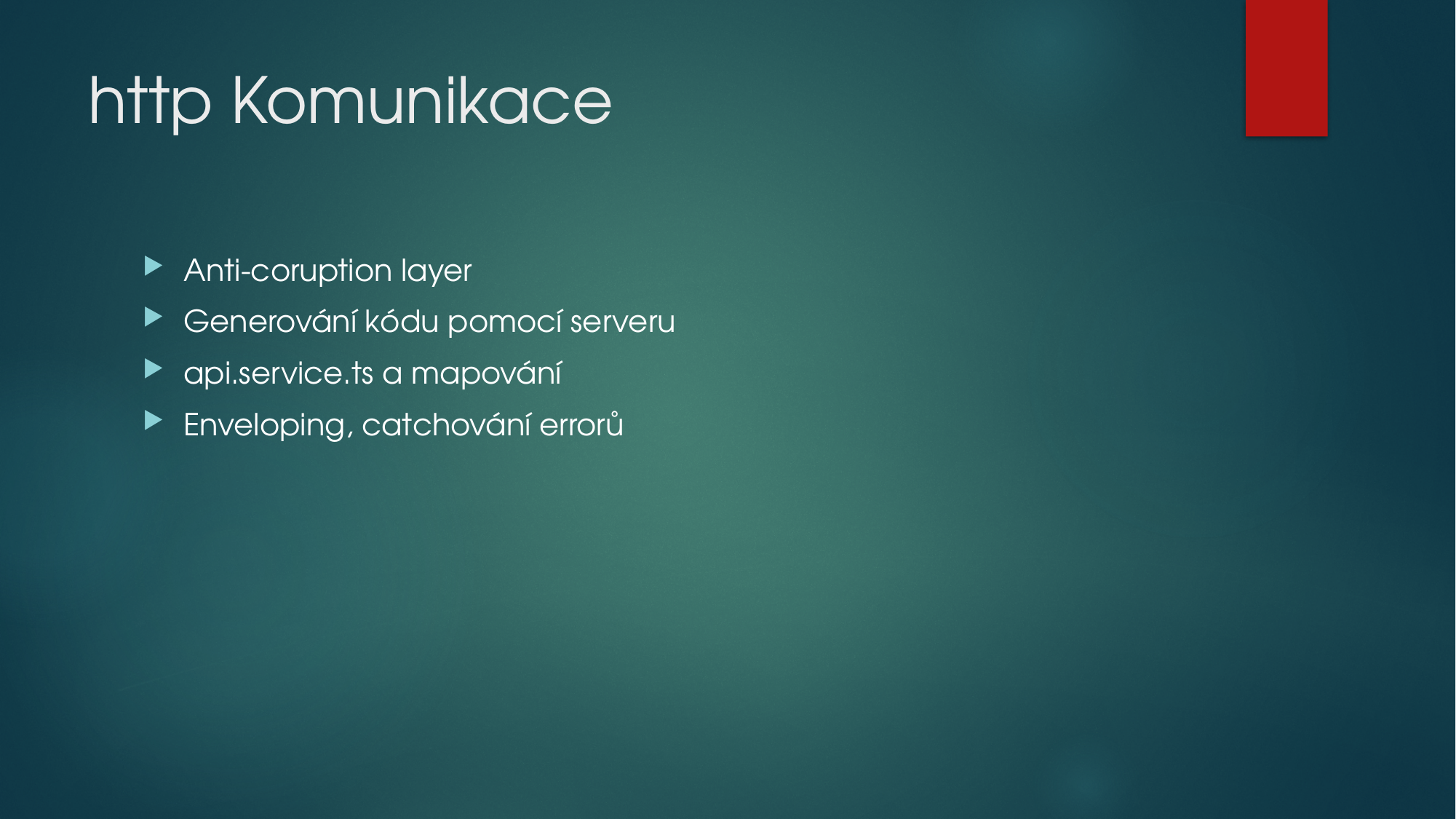

# http Komunikace
Anti-coruption layer
Generování kódu pomocí serveru
api.service.ts a mapování
Enveloping, catchování errorů